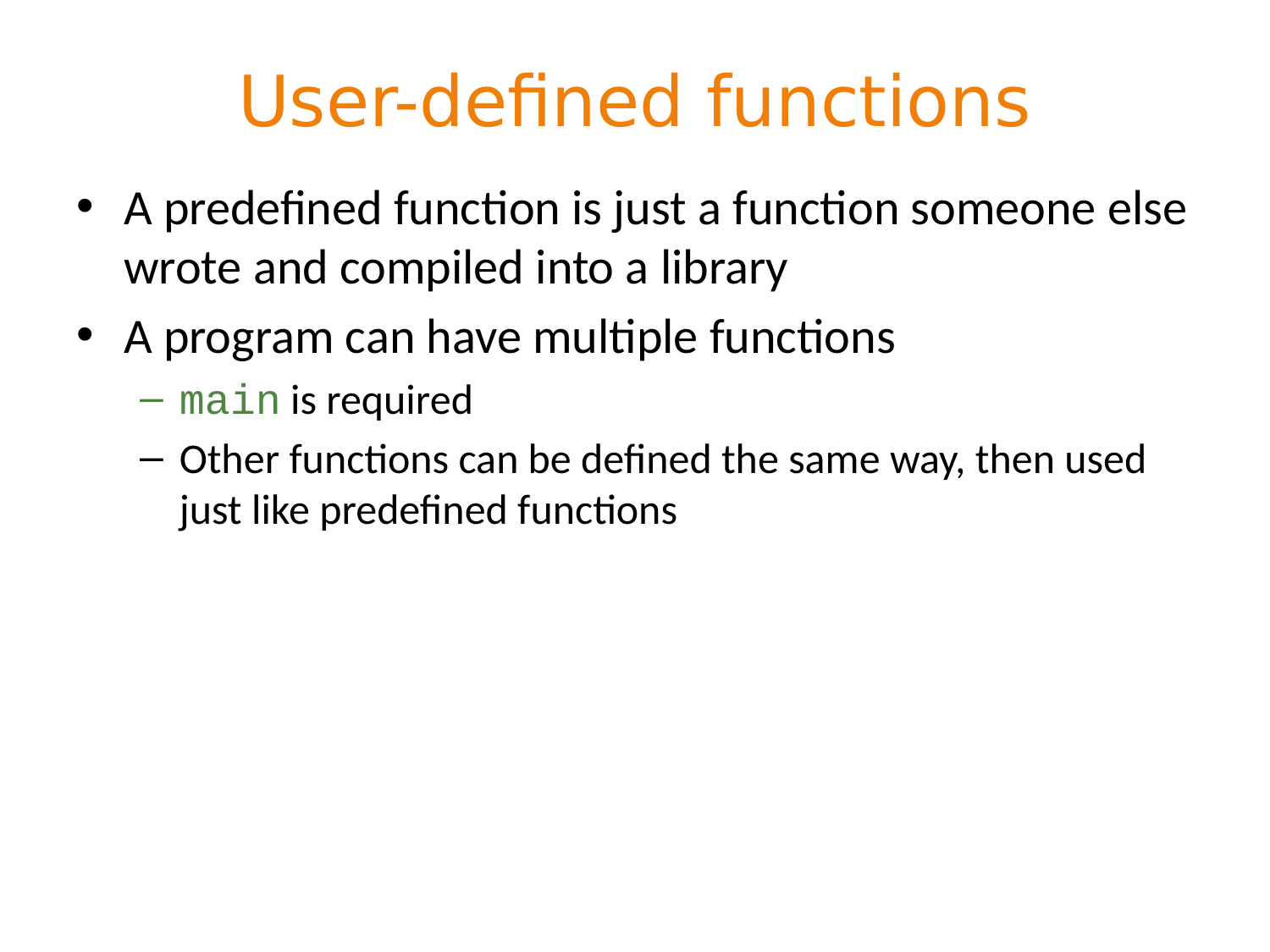

# User-defined functions
A predefined function is just a function someone else wrote and compiled into a library
A program can have multiple functions
main is required
Other functions can be defined the same way, then used just like predefined functions